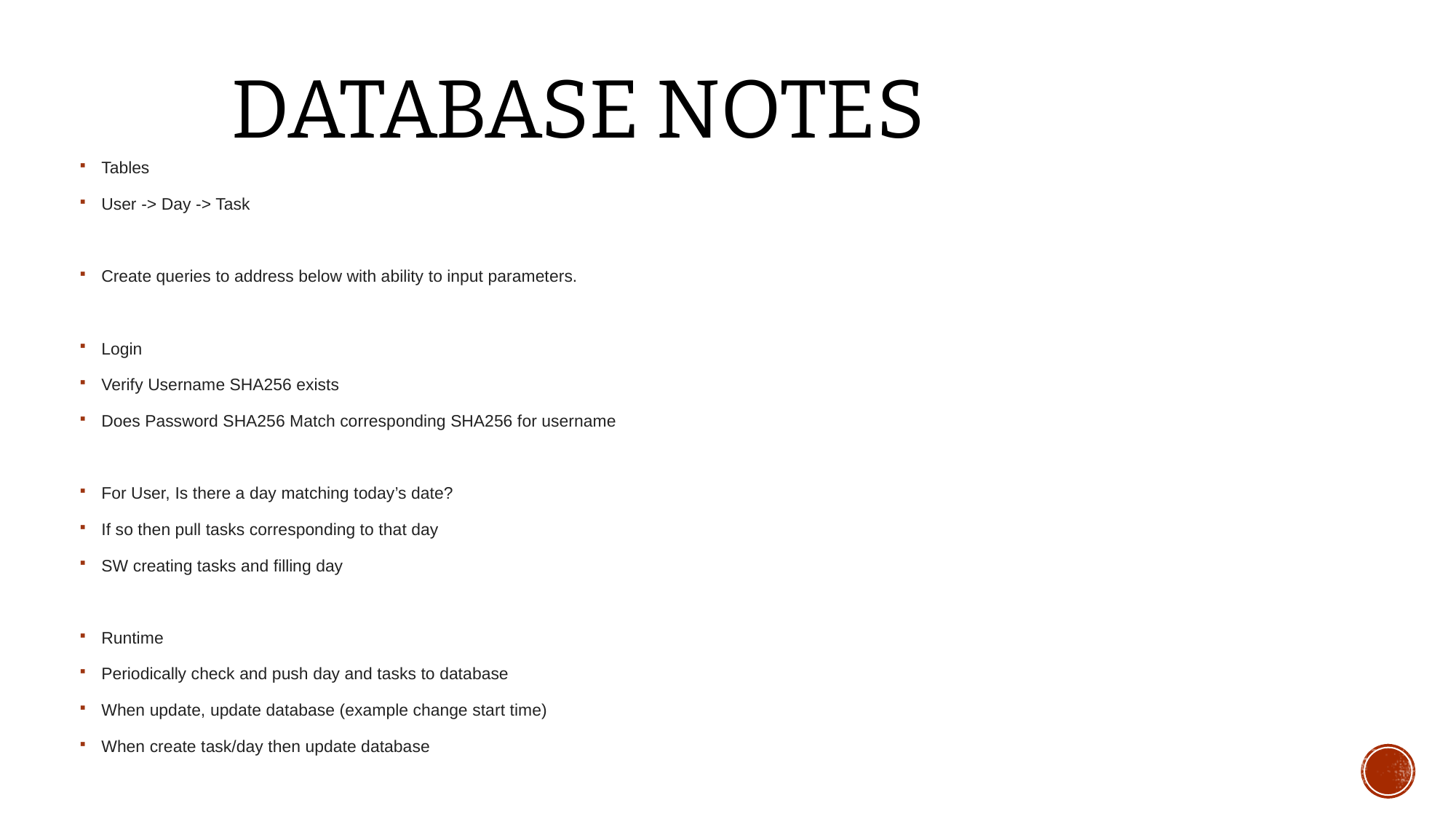

# DATABASE NOTES
Tables
User -> Day -> Task

Create queries to address below with ability to input parameters.

Login
Verify Username SHA256 exists
Does Password SHA256 Match corresponding SHA256 for username

For User, Is there a day matching today’s date?
If so then pull tasks corresponding to that day
SW creating tasks and filling day

Runtime
Periodically check and push day and tasks to database
When update, update database (example change start time)
When create task/day then update database